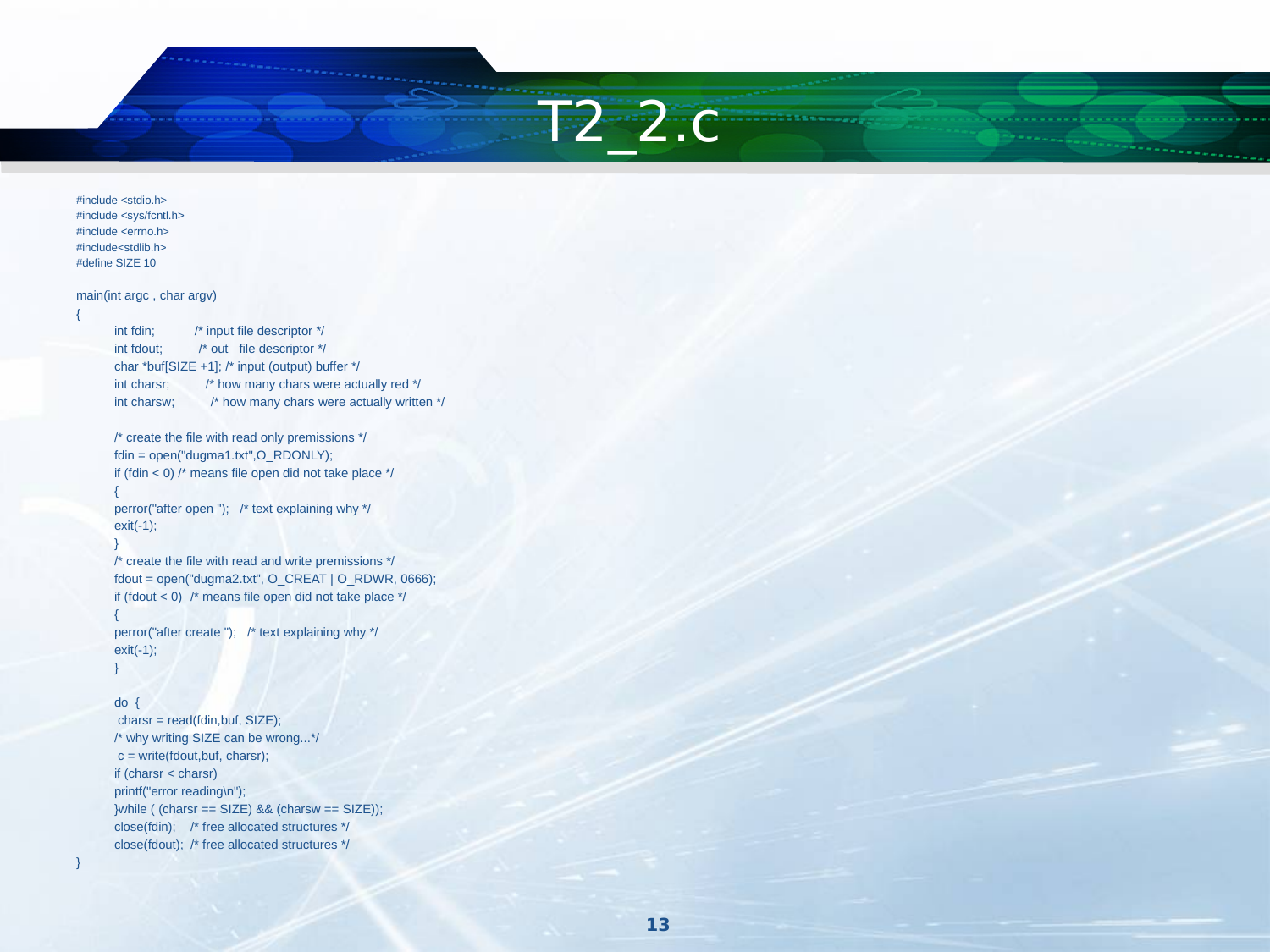

# T2_2.c
#include <stdio.h>
#include <sys/fcntl.h>
#include <errno.h>
#include<stdlib.h>
#define SIZE 10

main(int argc , char argv)
{
	int fdin;           /* input file descriptor */
	int fdout;          /* out   file descriptor */
	char *buf[SIZE +1]; /* input (output) buffer */
	int charsr;          /* how many chars were actually red */
	int charsw;          /* how many chars were actually written */

	/* create the file with read only premissions */
	fdin = open("dugma1.txt",O_RDONLY);
	if (fdin < 0) /* means file open did not take place */
	{
		perror("after open ");   /* text explaining why */
		exit(-1);
	}
	/* create the file with read and write premissions */
	fdout = open("dugma2.txt", O_CREAT | O_RDWR, 0666);
	if (fdout < 0)	/* means file open did not take place */
	{
		perror("after create ");   /* text explaining why */
		exit(-1);
	}

	do  {
		 charsr = read(fdin,buf, SIZE);
		/* why writing SIZE can be wrong...*/
		 c = write(fdout,buf, charsr);
		if (charsr < charsr)
			printf("error reading\n");
	}while ( (charsr == SIZE) && (charsw == SIZE));
	close(fdin);		/* free allocated structures */
	close(fdout);		/* free allocated structures */
}

13